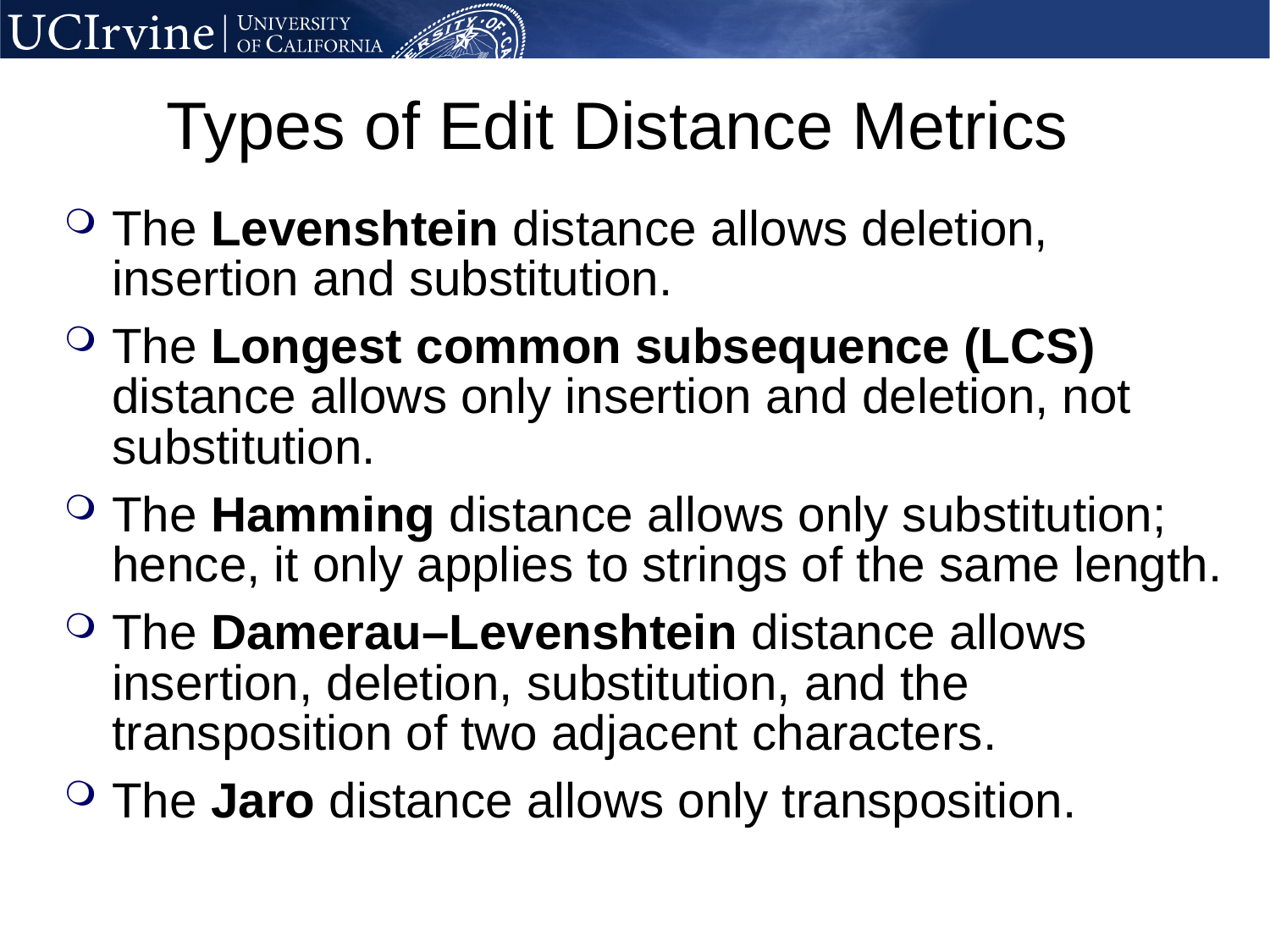

# Types of Edit Distance Metrics
The Levenshtein distance allows deletion, insertion and substitution.
The Longest common subsequence (LCS) distance allows only insertion and deletion, not substitution.
The Hamming distance allows only substitution; hence, it only applies to strings of the same length.
The Damerau–Levenshtein distance allows insertion, deletion, substitution, and the transposition of two adjacent characters.
The Jaro distance allows only transposition.